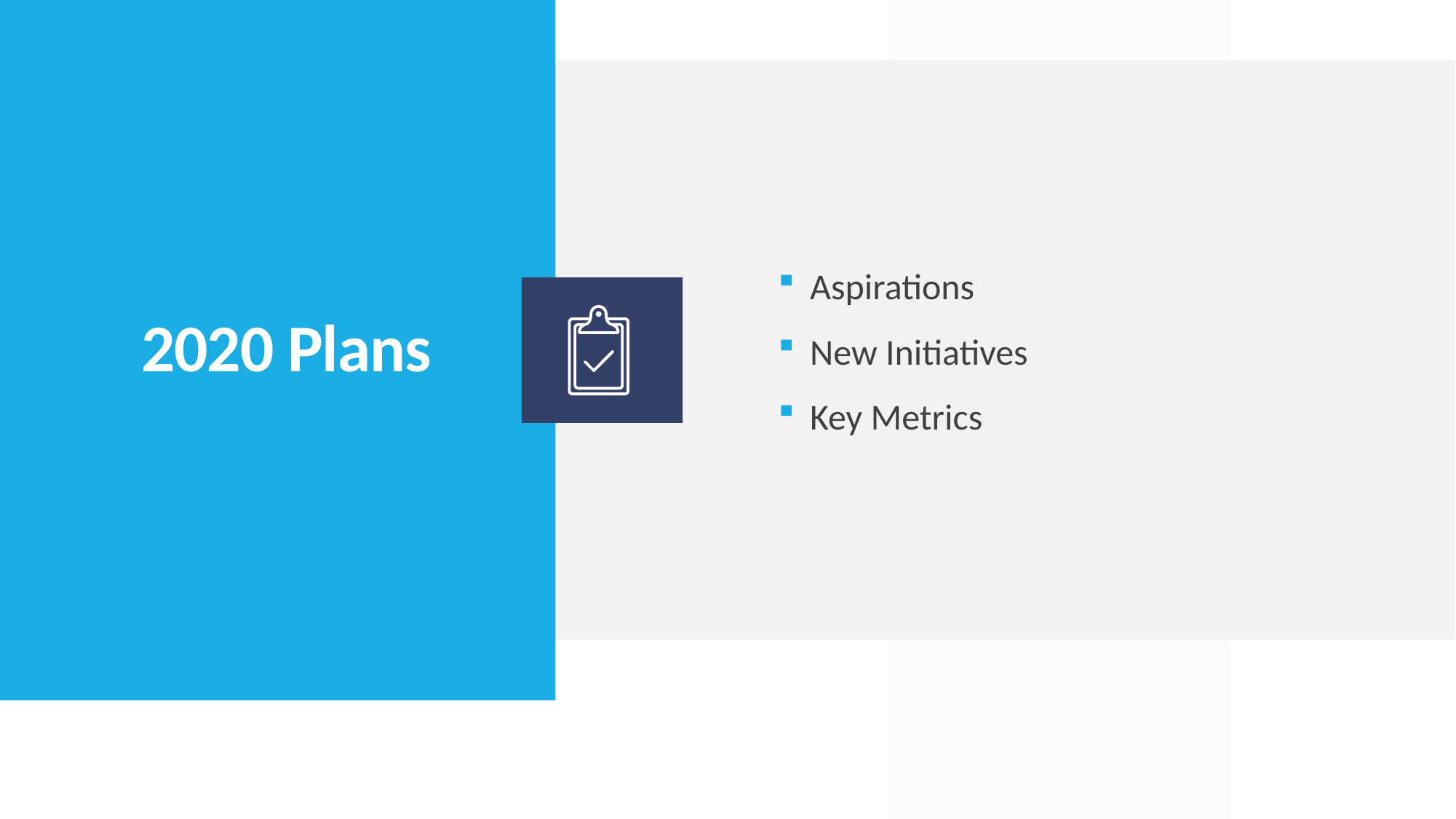

Aspirations
New Initiatives
Key Metrics
# 2020 Plans